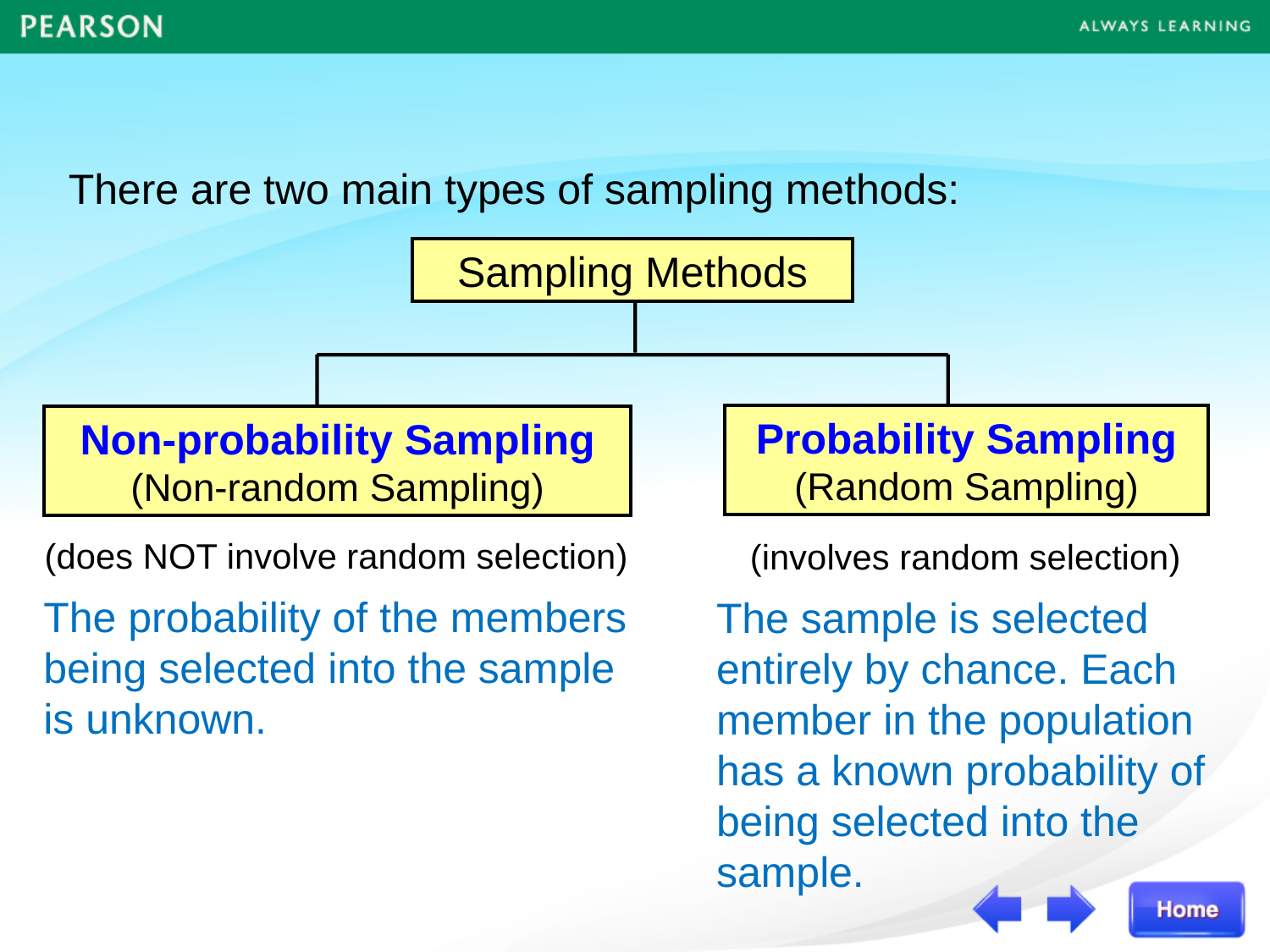

There are two main types of sampling methods:
Sampling Methods

Probability Sampling
(Random Sampling)
Non-probability Sampling
(Non-random Sampling)
(does NOT involve random selection)
(involves random selection)
The probability of the members being selected into the sample is unknown.
The sample is selected entirely by chance. Each member in the population has a known probability of being selected into the sample.